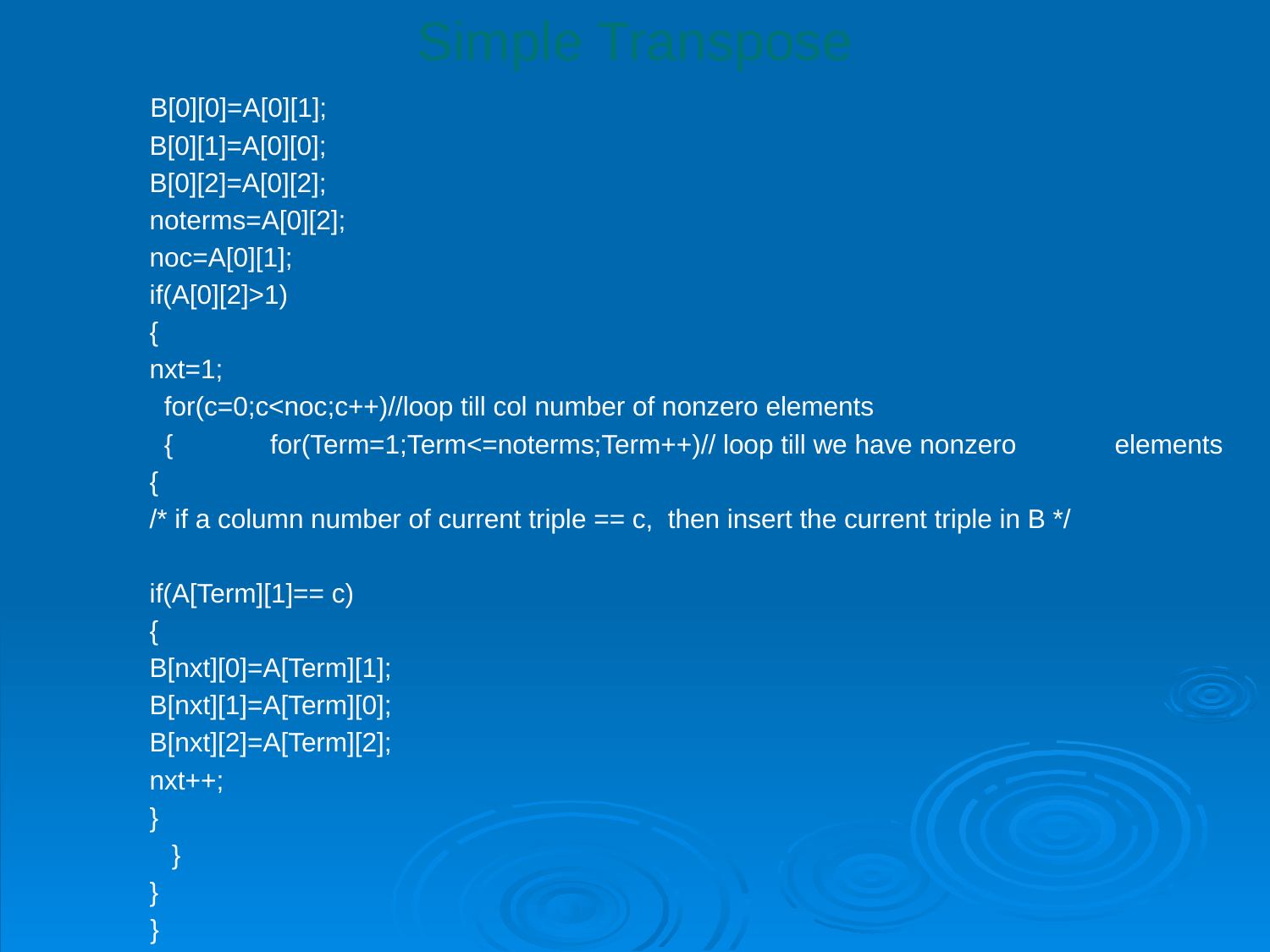

# Simple Transpose
     B[0][0]=A[0][1];
	B[0][1]=A[0][0];
	B[0][2]=A[0][2];
	noterms=A[0][2];
	noc=A[0][1];
	if(A[0][2]>1)
	{
	nxt=1;
	  for(c=0;c<noc;c++)//loop till col number of nonzero elements
	  {	for(Term=1;Term<=noterms;Term++)// loop till we have nonzero 							elements
		{
	/* if a column number of current triple == c,  then insert the current triple in B */

	if(A[Term][1]== c)
		{
			B[nxt][0]=A[Term][1];
			B[nxt][1]=A[Term][0];
			B[nxt][2]=A[Term][2];
			nxt++;
		}
	   }
	}
     }